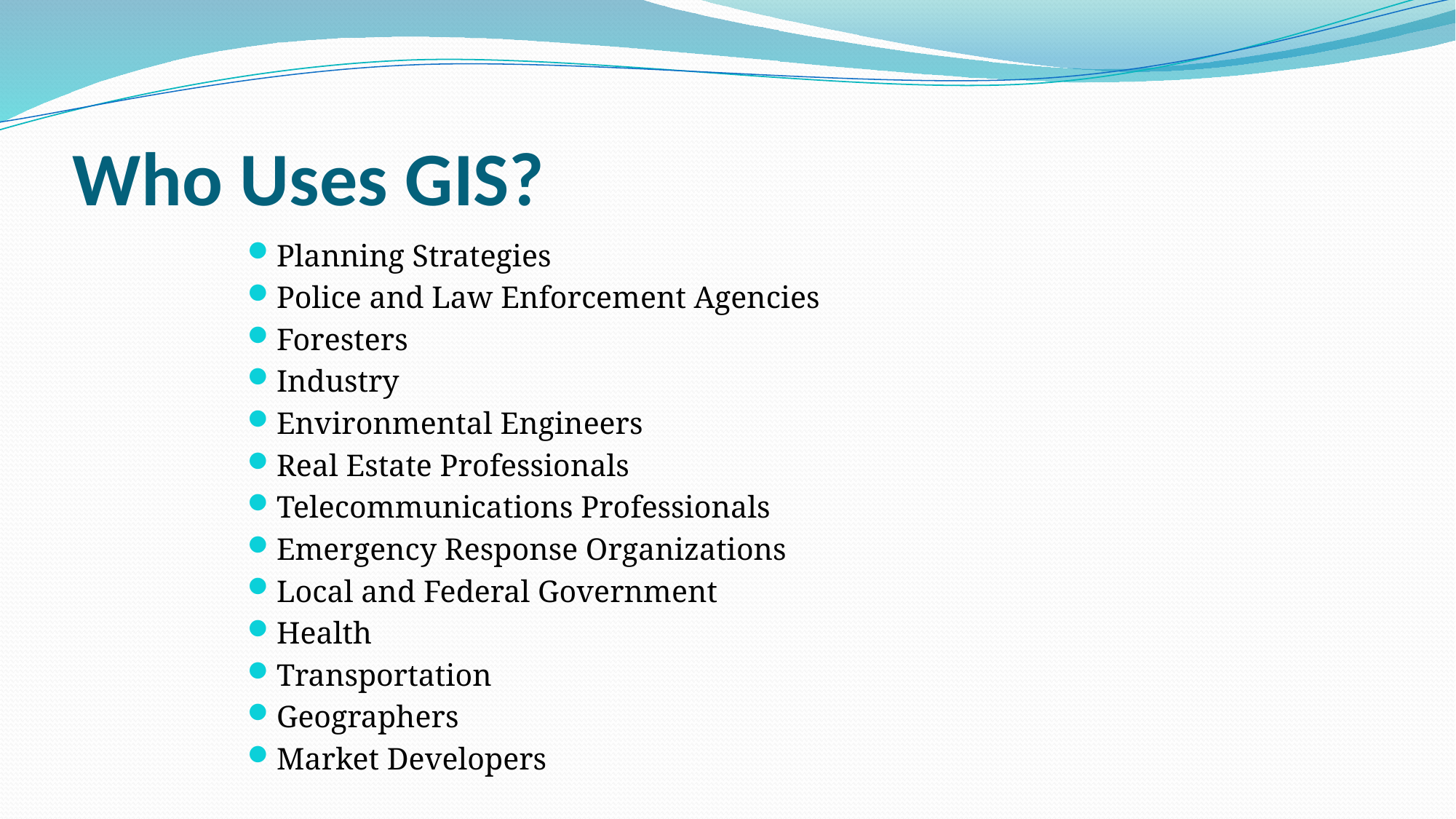

# Who Uses GIS?
Planning Strategies
Police and Law Enforcement Agencies
Foresters
Industry
Environmental Engineers
Real Estate Professionals
Telecommunications Professionals
Emergency Response Organizations
Local and Federal Government
Health
Transportation
Geographers
Market Developers